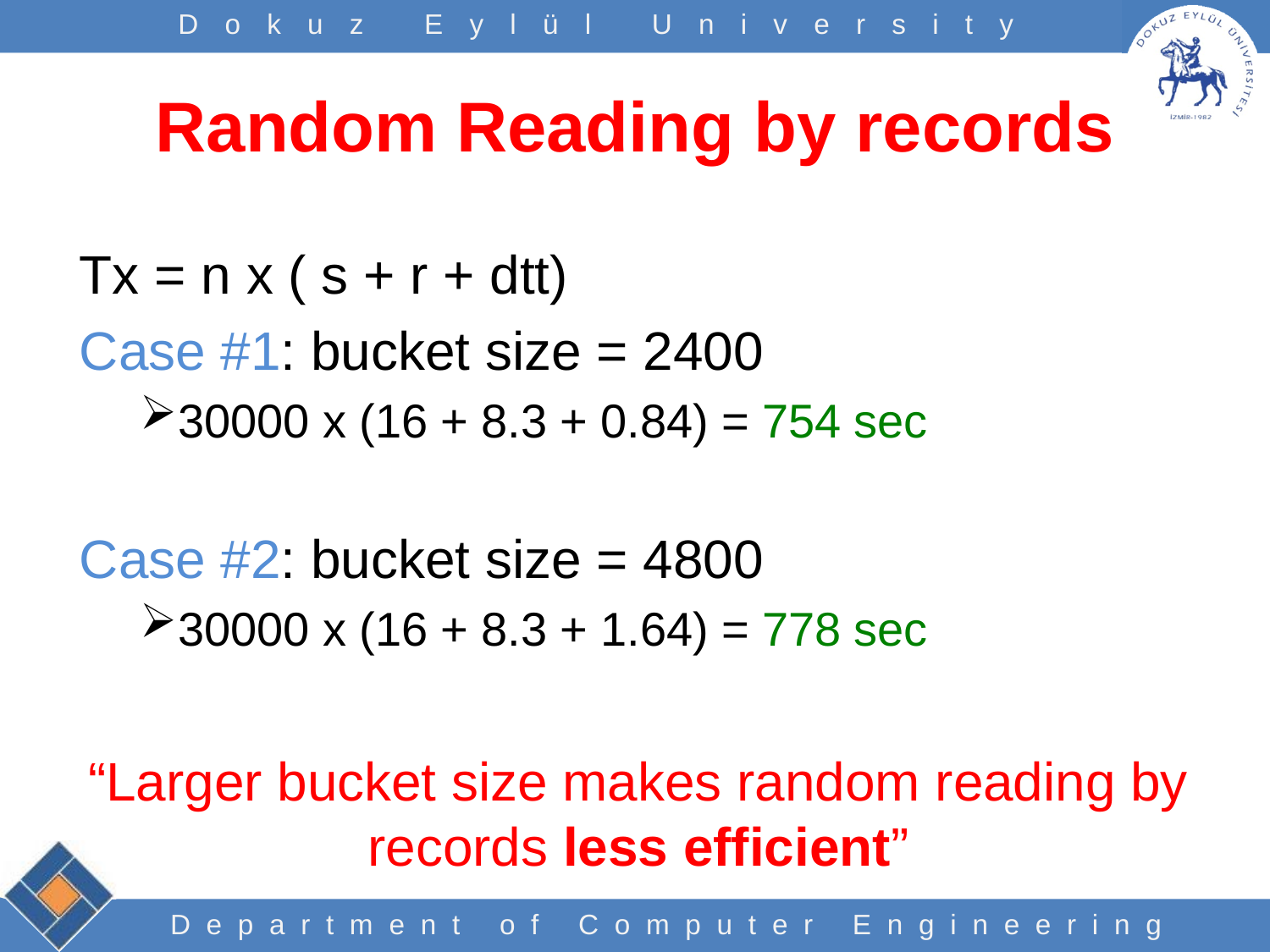

# Random Reading by records
Tx = n x ( s + r + dtt)
Case #1: bucket size = 2400
30000 x (16 + 8.3 + 0.84) = 754 sec

Case #2: bucket size = 4800
30000 x (16 + 8.3 + 1.64) = 778 sec

“Larger bucket size makes random reading by records less efficient”